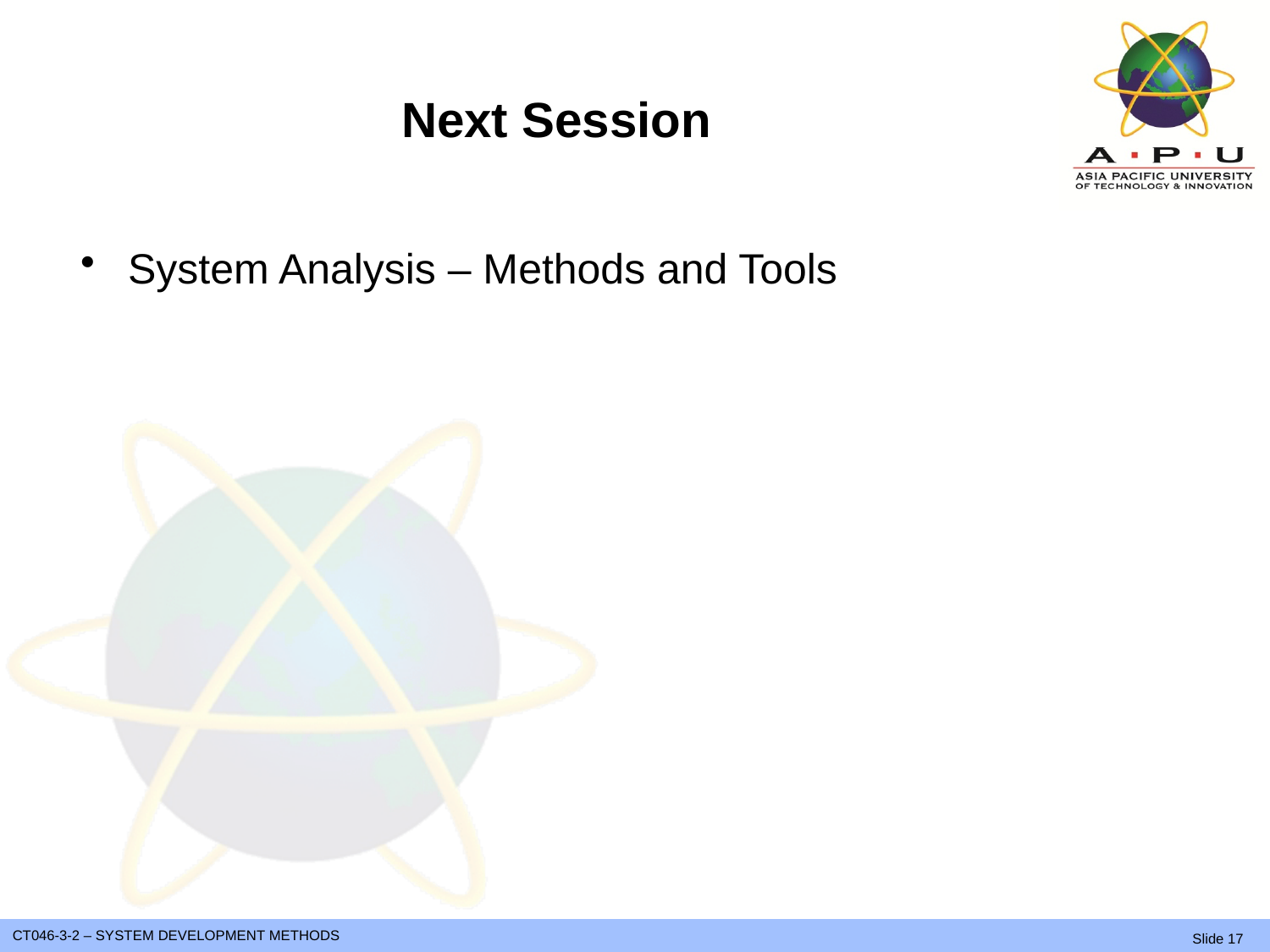

# Next Session
System Analysis – Methods and Tools